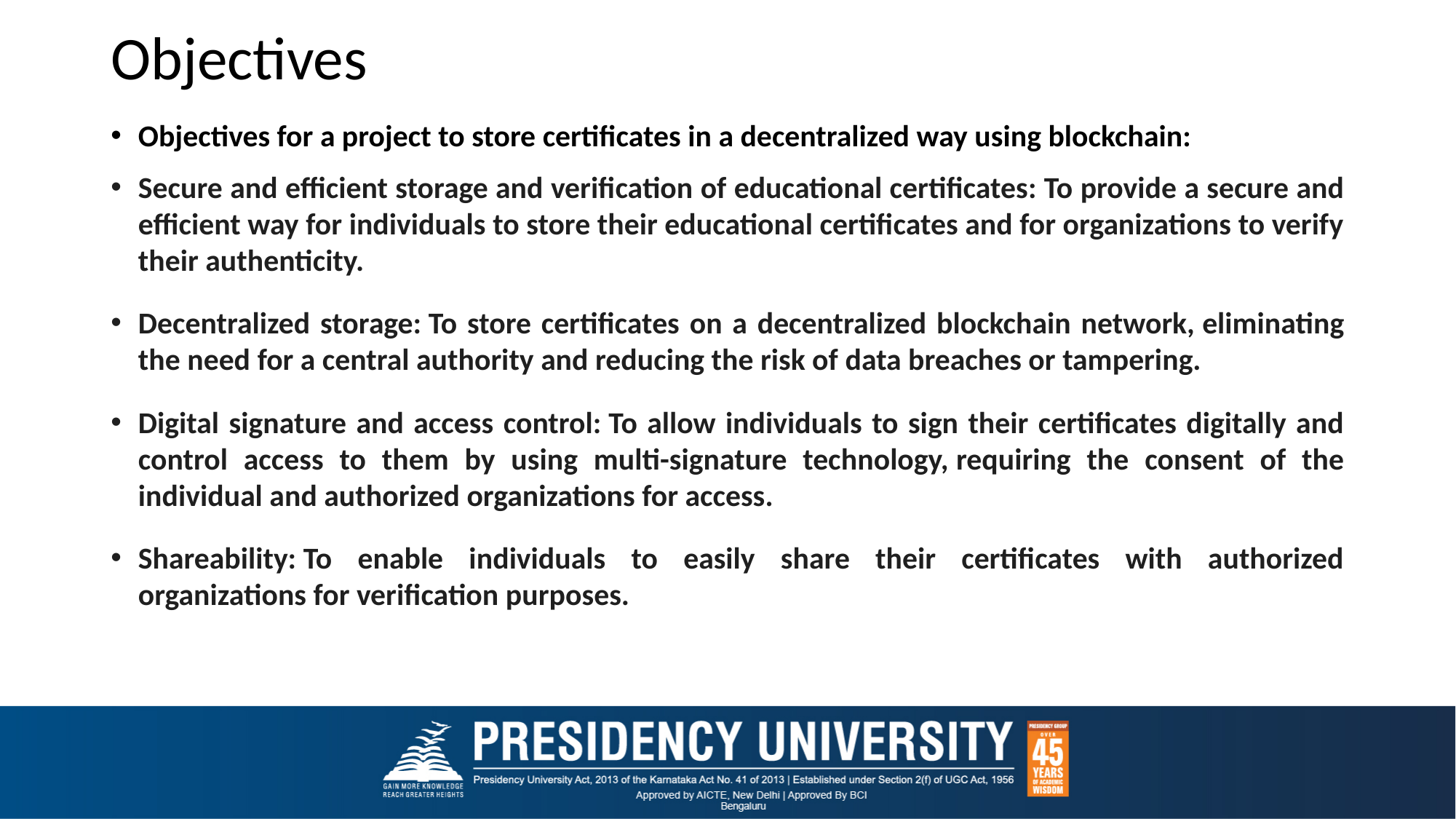

# Objectives
Objectives for a project to store certificates in a decentralized way using blockchain:
Secure and efficient storage and verification of educational certificates: To provide a secure and efficient way for individuals to store their educational certificates and for organizations to verify their authenticity.
Decentralized storage: To store certificates on a decentralized blockchain network, eliminating the need for a central authority and reducing the risk of data breaches or tampering.
Digital signature and access control: To allow individuals to sign their certificates digitally and control access to them by using multi-signature technology, requiring the consent of the individual and authorized organizations for access.
Shareability: To enable individuals to easily share their certificates with authorized organizations for verification purposes.